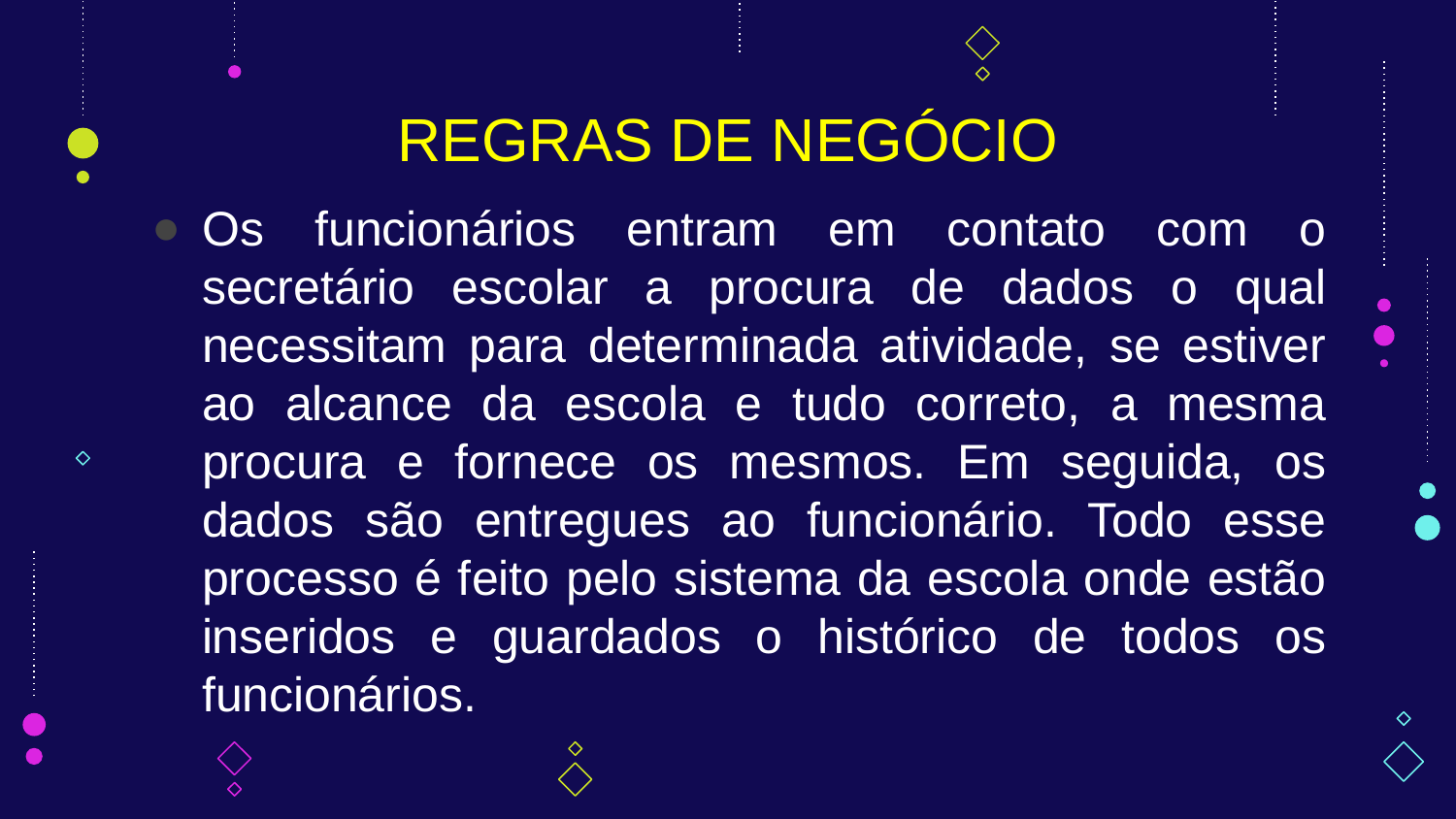

# REGRAS DE NEGÓCIO
Os funcionários entram em contato com o secretário escolar a procura de dados o qual necessitam para determinada atividade, se estiver ao alcance da escola e tudo correto, a mesma procura e fornece os mesmos. Em seguida, os dados são entregues ao funcionário. Todo esse processo é feito pelo sistema da escola onde estão inseridos e guardados o histórico de todos os funcionários.